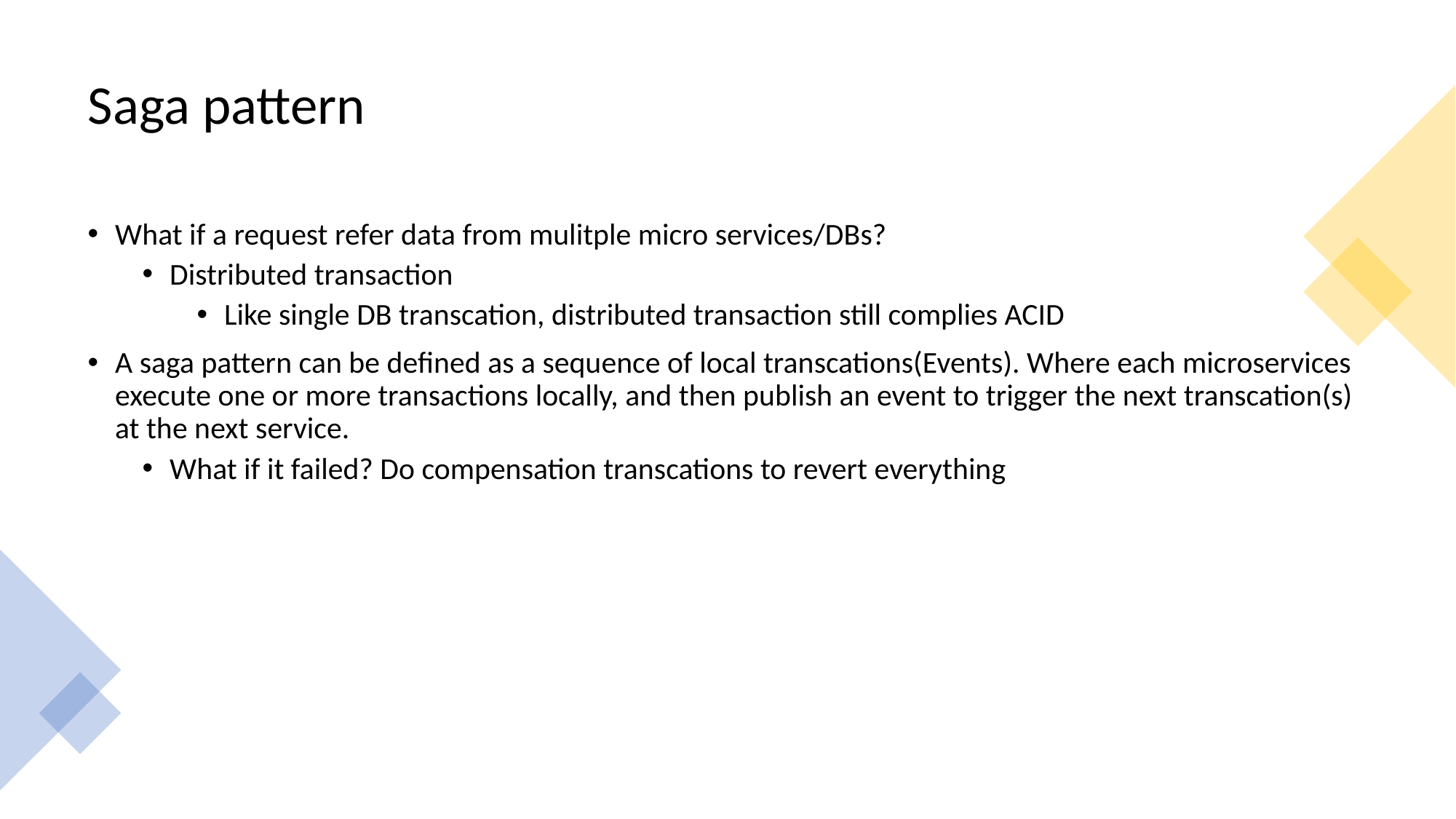

# Saga pattern

What if a request refer data from mulitple micro services/DBs?
Distributed transaction
Like single DB transcation, distributed transaction still complies ACID
A saga pattern can be defined as a sequence of local transcations(Events). Where each microservices execute one or more transactions locally, and then publish an event to trigger the next transcation(s) at the next service.
What if it failed? Do compensation transcations to revert everything